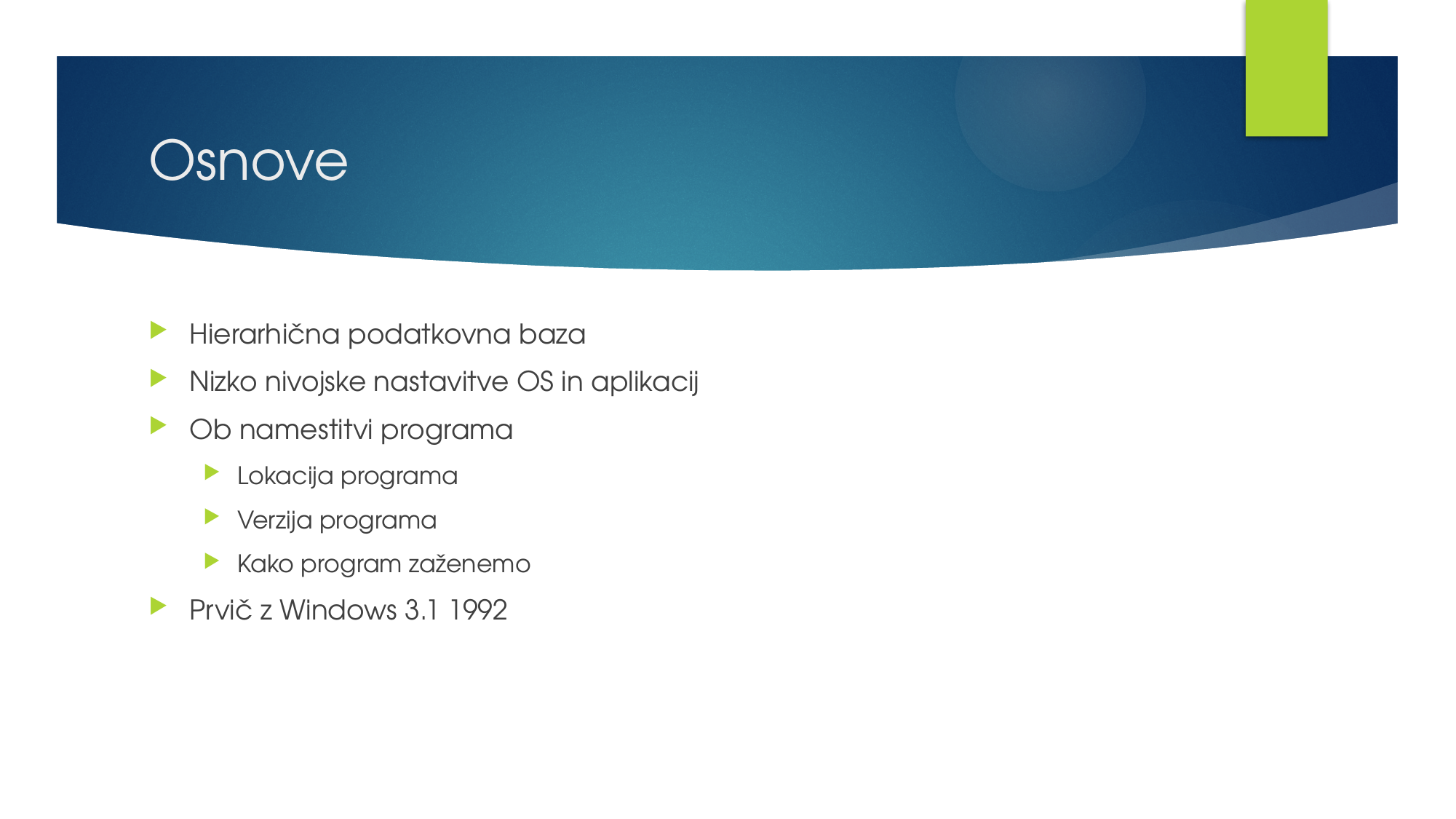

# Osnove
Hierarhična podatkovna baza
Nizko nivojske nastavitve OS in aplikacij
Ob namestitvi programa
Lokacija programa
Verzija programa
Kako program zaženemo
Prvič z Windows 3.1 1992